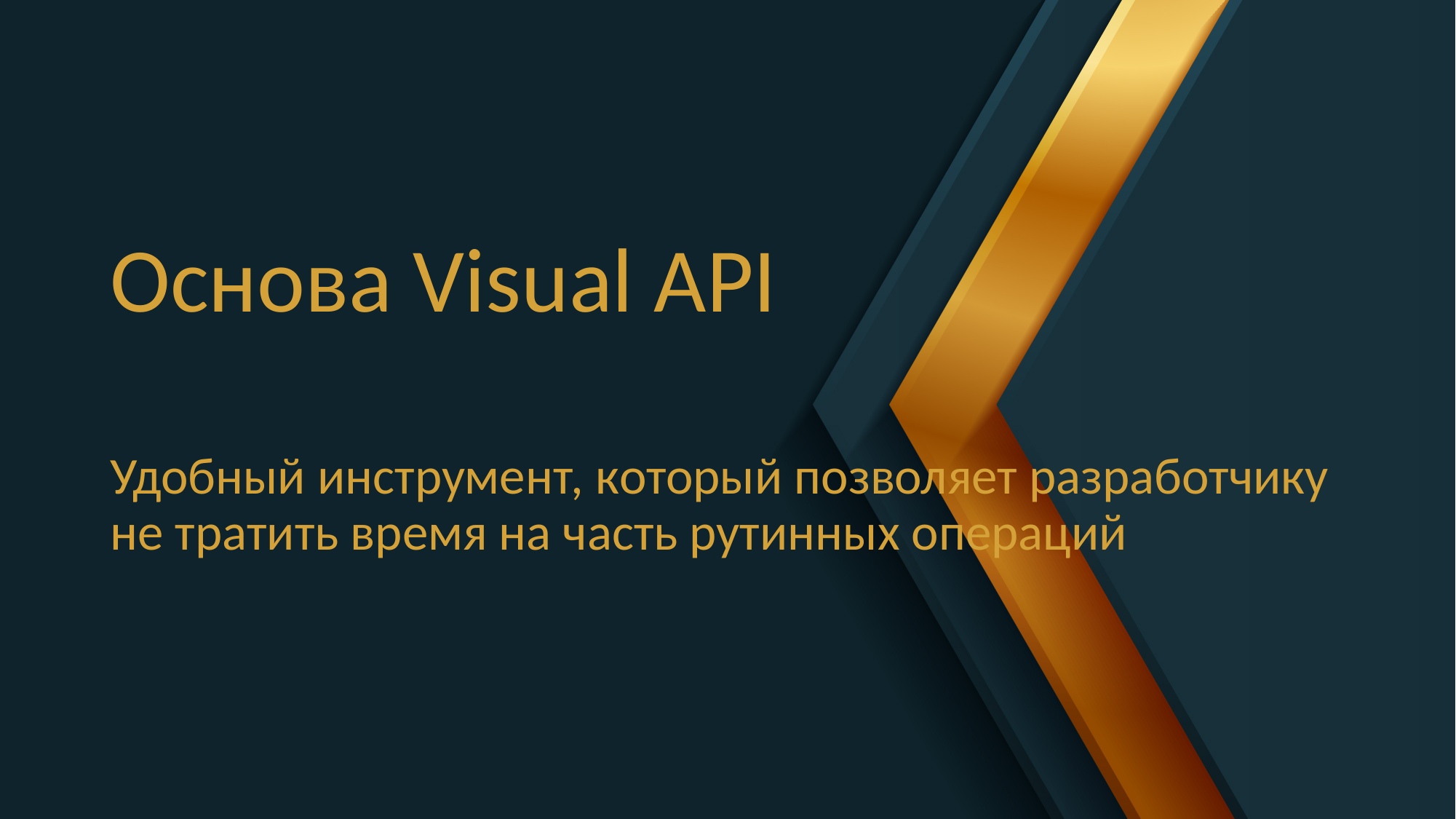

# Основа Visual API
Удобный инструмент, который позволяет разработчику не тратить время на часть рутинных операций